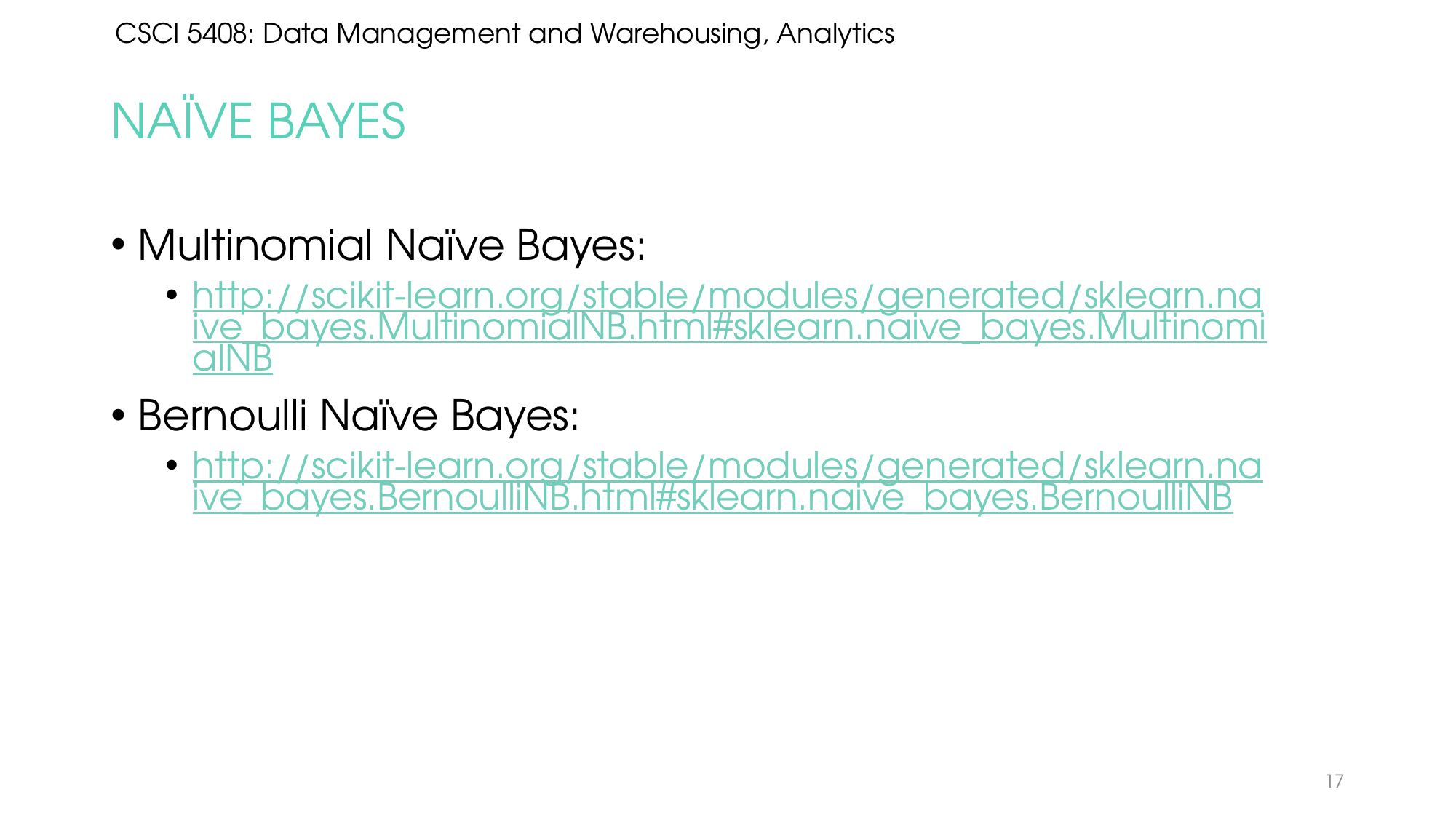

# Naïve Bayes
Multinomial Naïve Bayes:
http://scikit-learn.org/stable/modules/generated/sklearn.naive_bayes.MultinomialNB.html#sklearn.naive_bayes.MultinomialNB
Bernoulli Naïve Bayes:
http://scikit-learn.org/stable/modules/generated/sklearn.naive_bayes.BernoulliNB.html#sklearn.naive_bayes.BernoulliNB

17